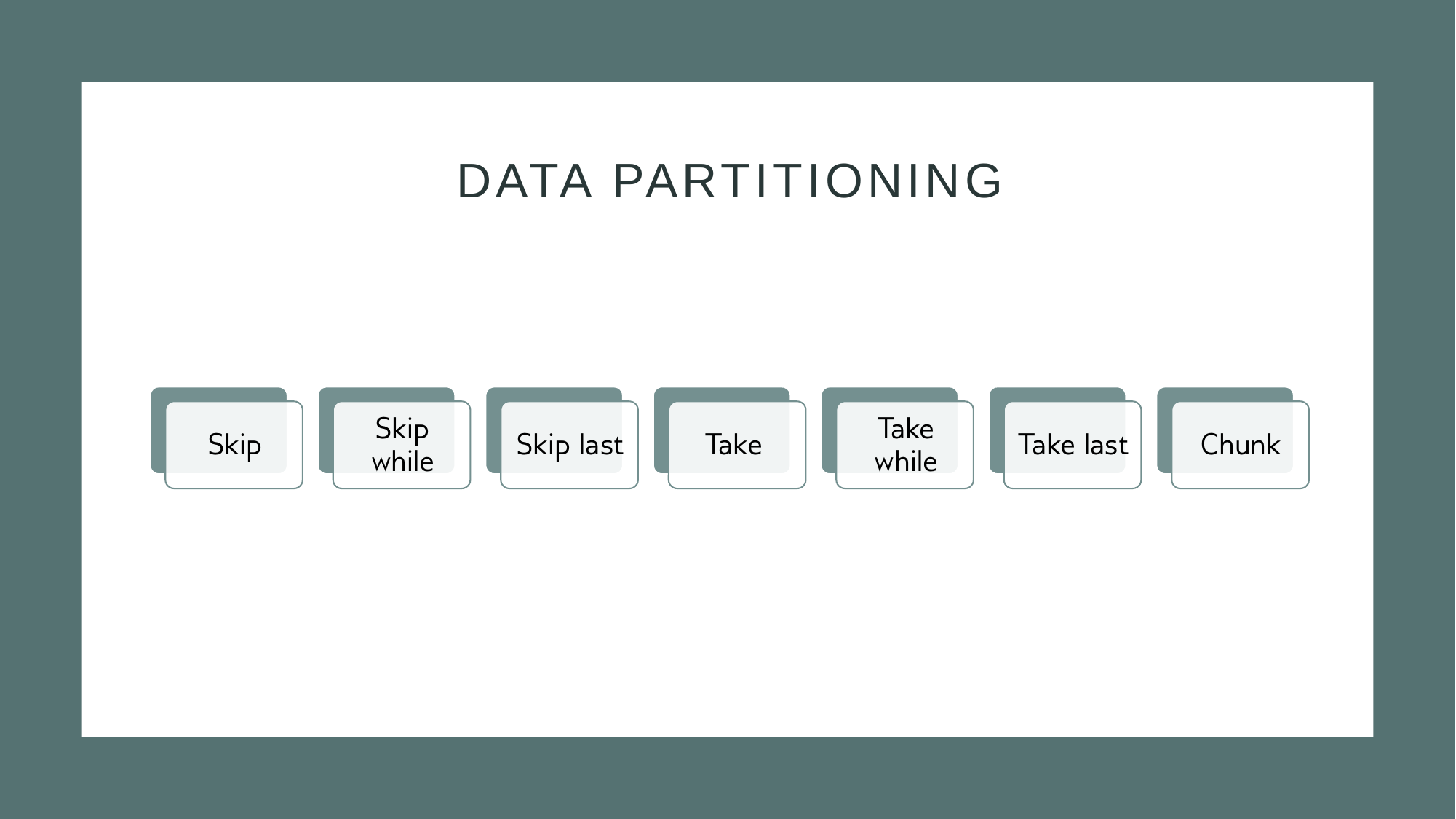

# Data partitioning
Skip
Skip while
Skip last
Take
Take while
Take last
Chunk